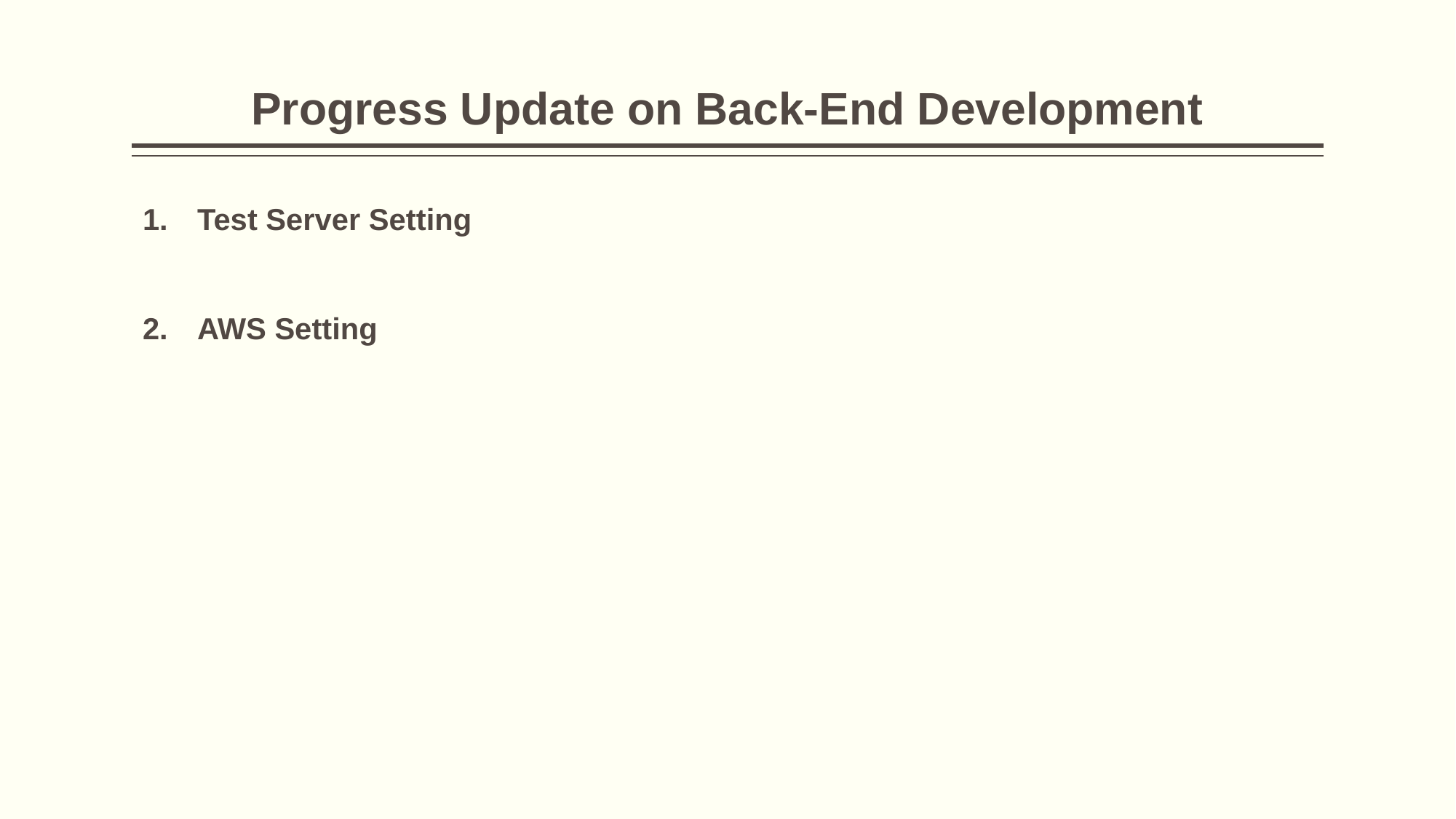

# Progress Update on Back-End Development
Test Server Setting

AWS Setting